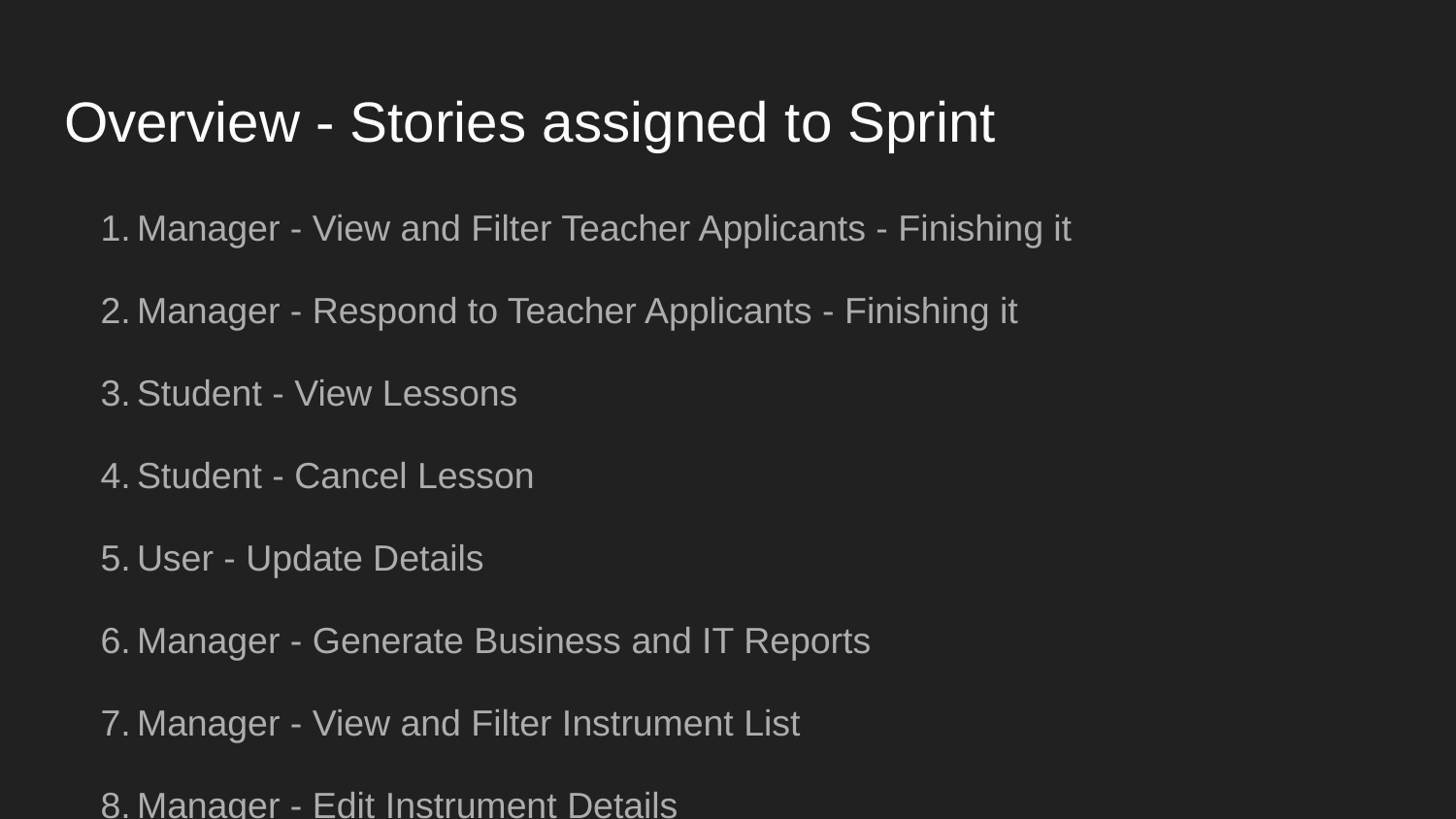

# Overview - Stories assigned to Sprint
Manager - View and Filter Teacher Applicants - Finishing it
Manager - Respond to Teacher Applicants - Finishing it
Student - View Lessons
Student - Cancel Lesson
User - Update Details
Manager - Generate Business and IT Reports
Manager - View and Filter Instrument List
Manager - Edit Instrument Details
Manager - Enable Teacher Account
Teacher - Cancel Lesson
Teacher - View Lessons - Finishing it